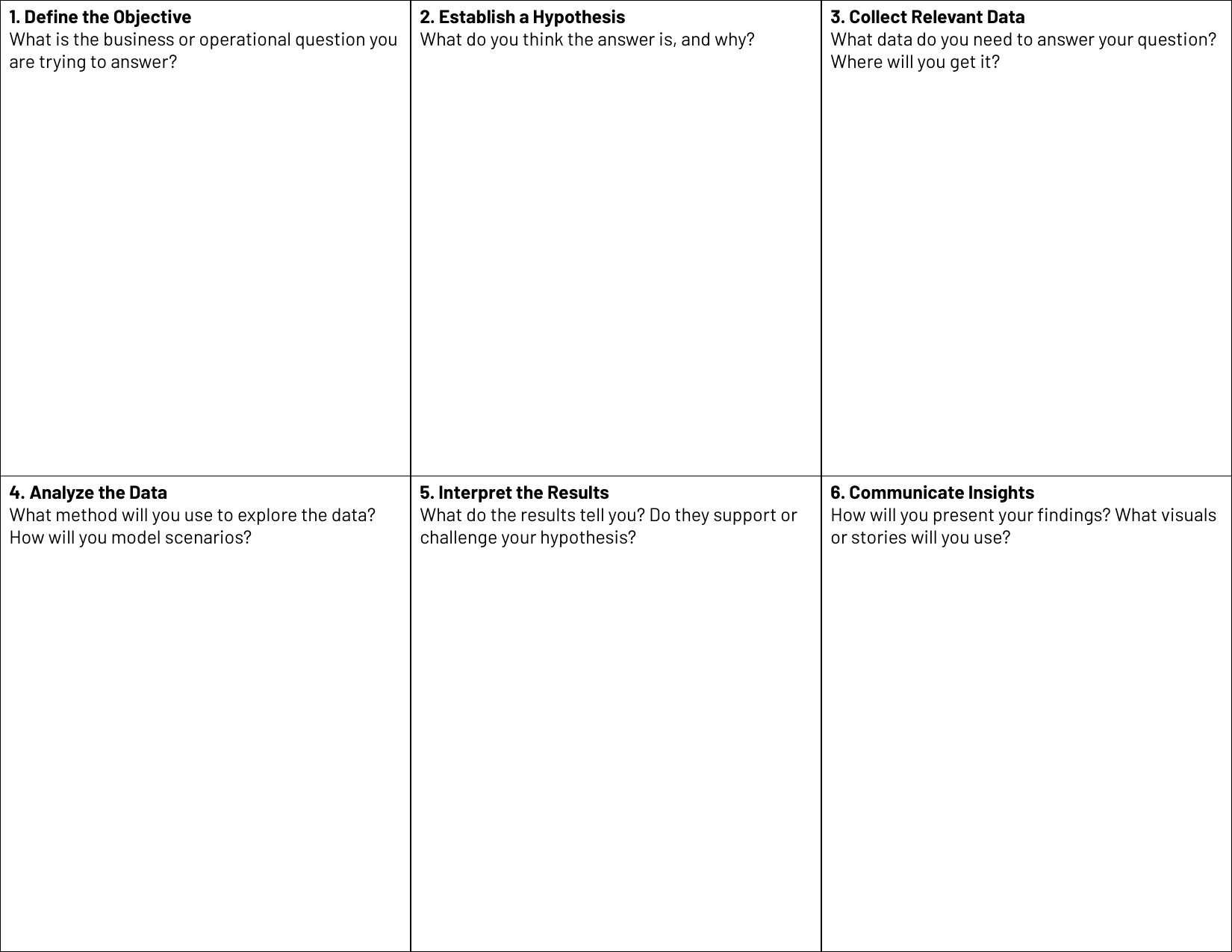

| 1. Define the Objective What is the business or operational question you are trying to answer? | 2. Establish a Hypothesis What do you think the answer is, and why? | 3. Collect Relevant Data What data do you need to answer your question? Where will you get it? |
| --- | --- | --- |
| 4. Analyze the Data What method will you use to explore the data? How will you model scenarios? | 5. Interpret the Results What do the results tell you? Do they support or challenge your hypothesis? | 6. Communicate Insights How will you present your findings? What visuals or stories will you use? |